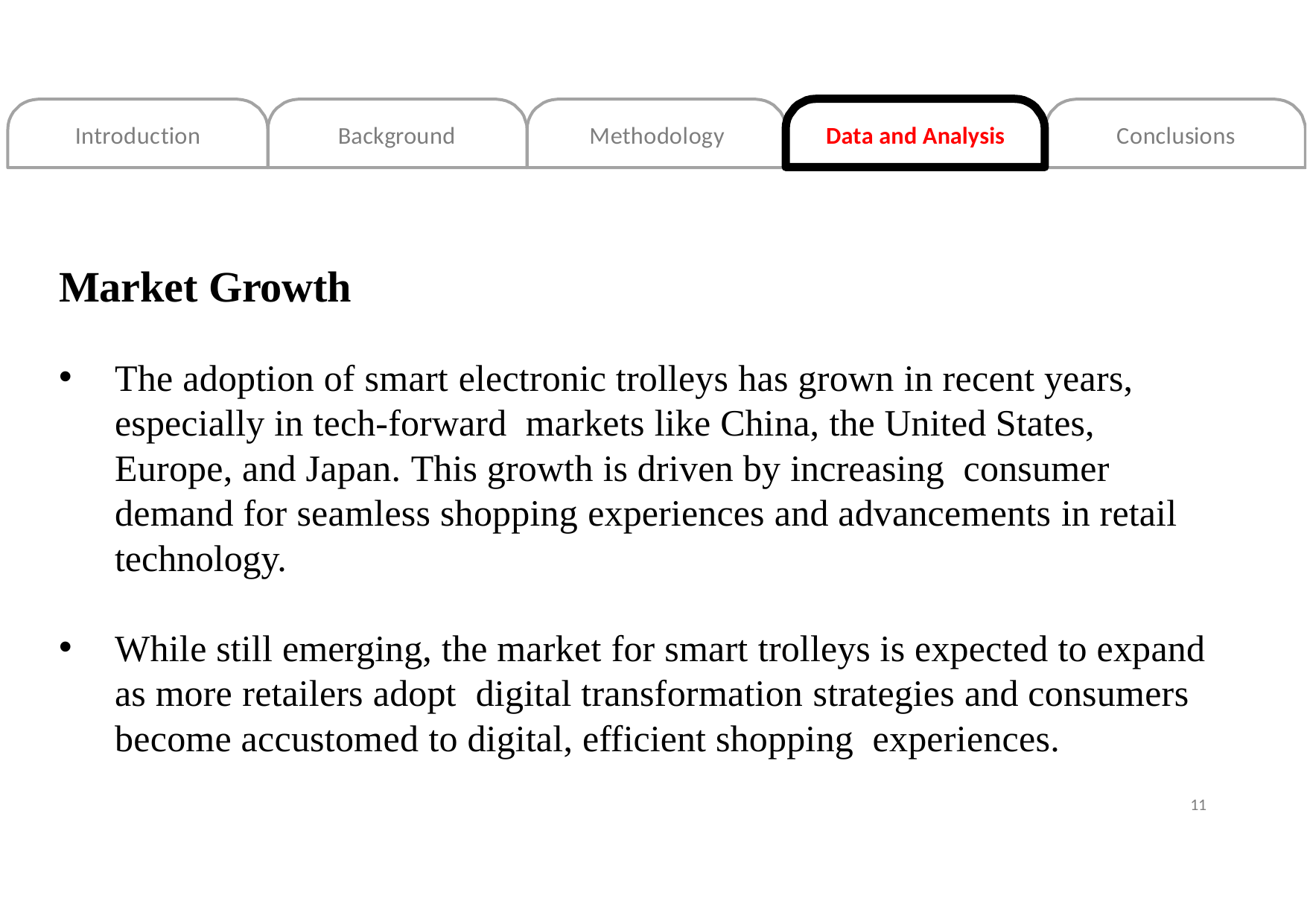

Introduction
Background
Methodology
Data and Analysis
Conclusions
Market Growth

The adoption of smart electronic trolleys has grown in recent years, especially in tech-forward  markets like China, the United States, Europe, and Japan. This growth is driven by increasing  consumer demand for seamless shopping experiences and advancements in retail technology.

While still emerging, the market for smart trolleys is expected to expand as more retailers adopt  digital transformation strategies and consumers become accustomed to digital, efficient shopping  experiences.
11